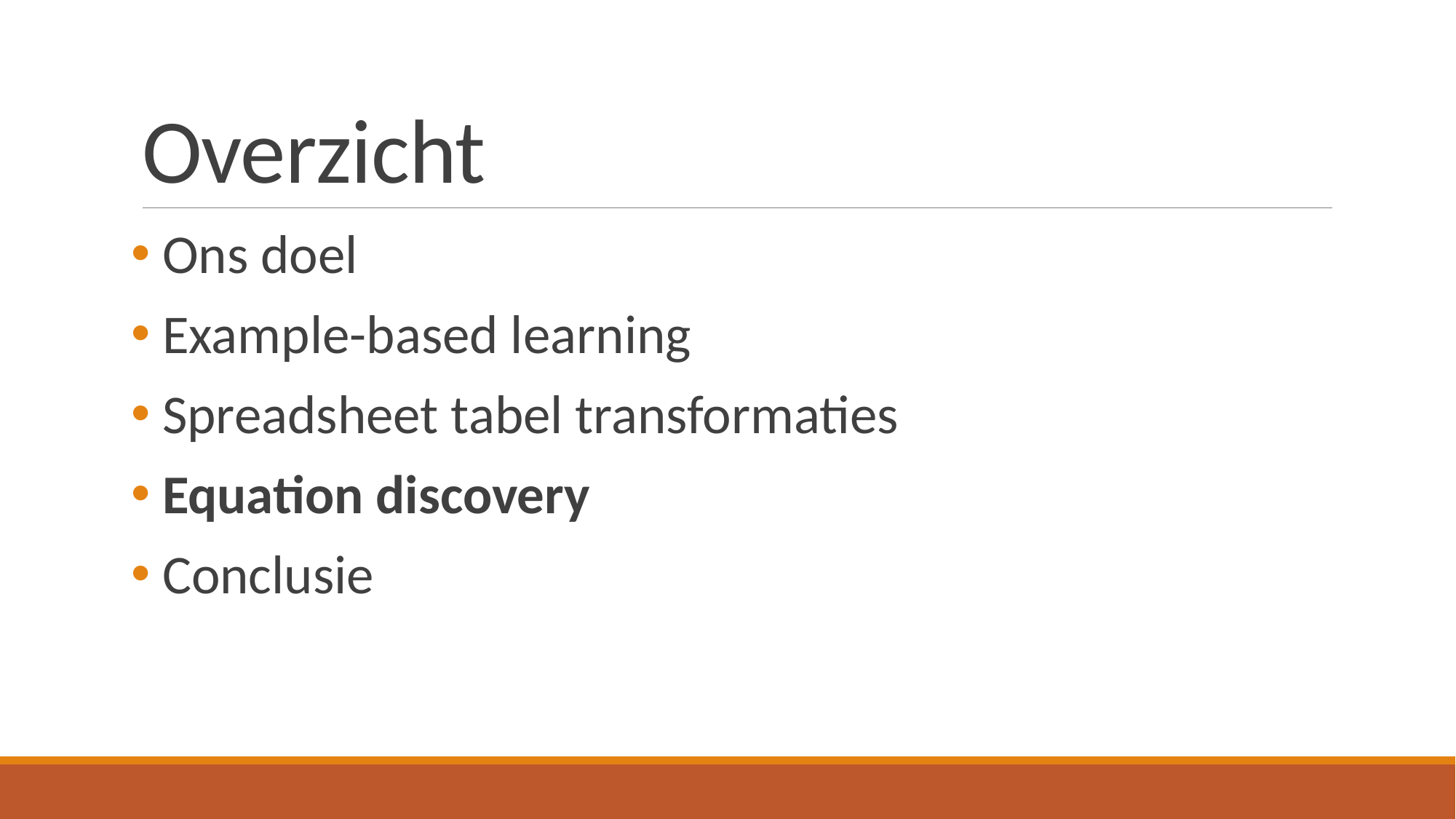

# Overzicht
 Ons doel
 Example-based learning
 Spreadsheet tabel transformaties
 Equation discovery
 Conclusie